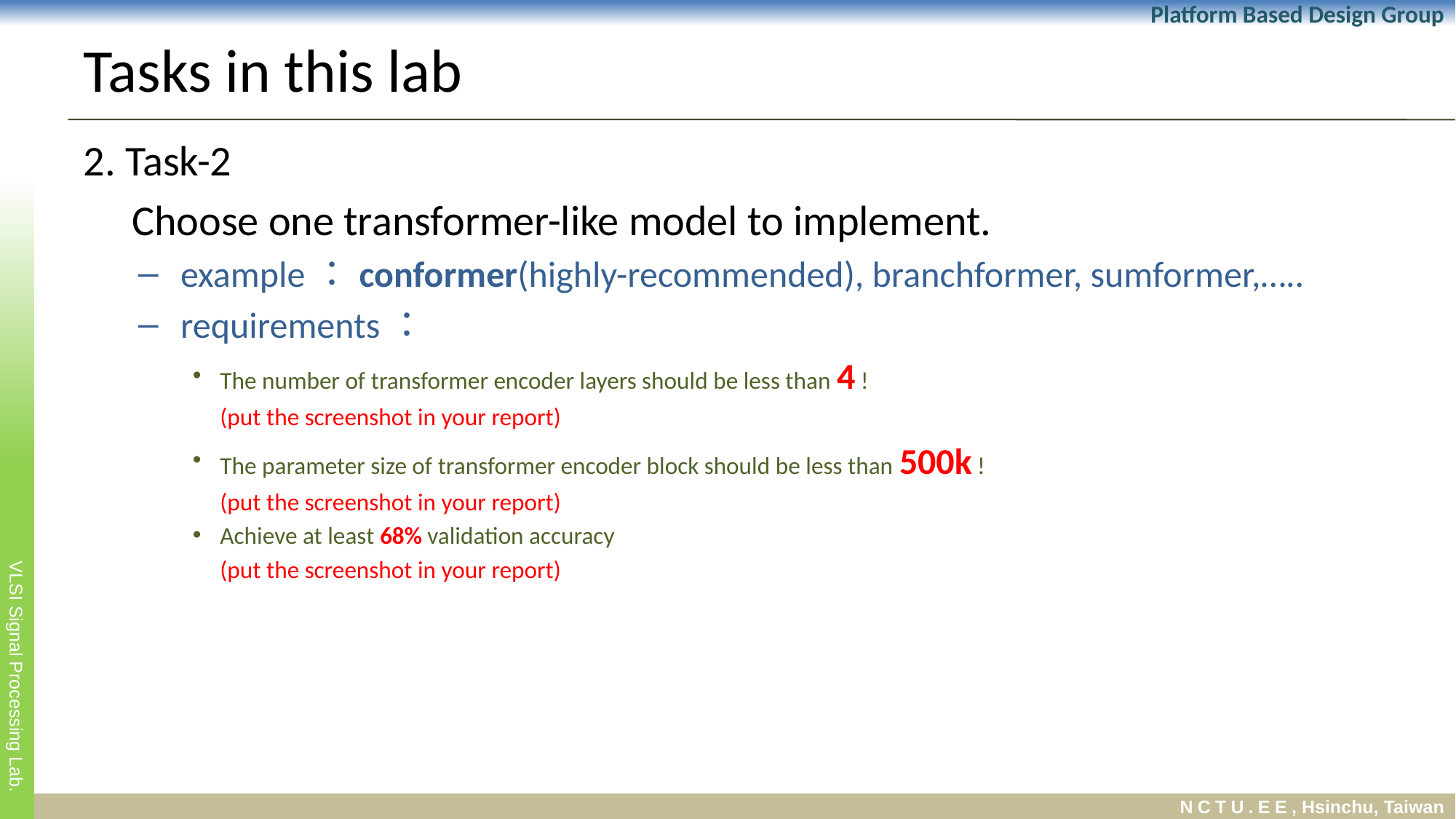

# Tasks in this lab
2. Task-2
     Choose one transformer-like model to implement.
 example：conformer(highly-recommended), branchformer, sumformer,…..
 requirements：
The number of transformer encoder layers should be less than 4 !
     (put the screenshot in your report)
The parameter size of transformer encoder block should be less than 500k !
     (put the screenshot in your report)
Achieve at least 68% validation accuracy
     (put the screenshot in your report)